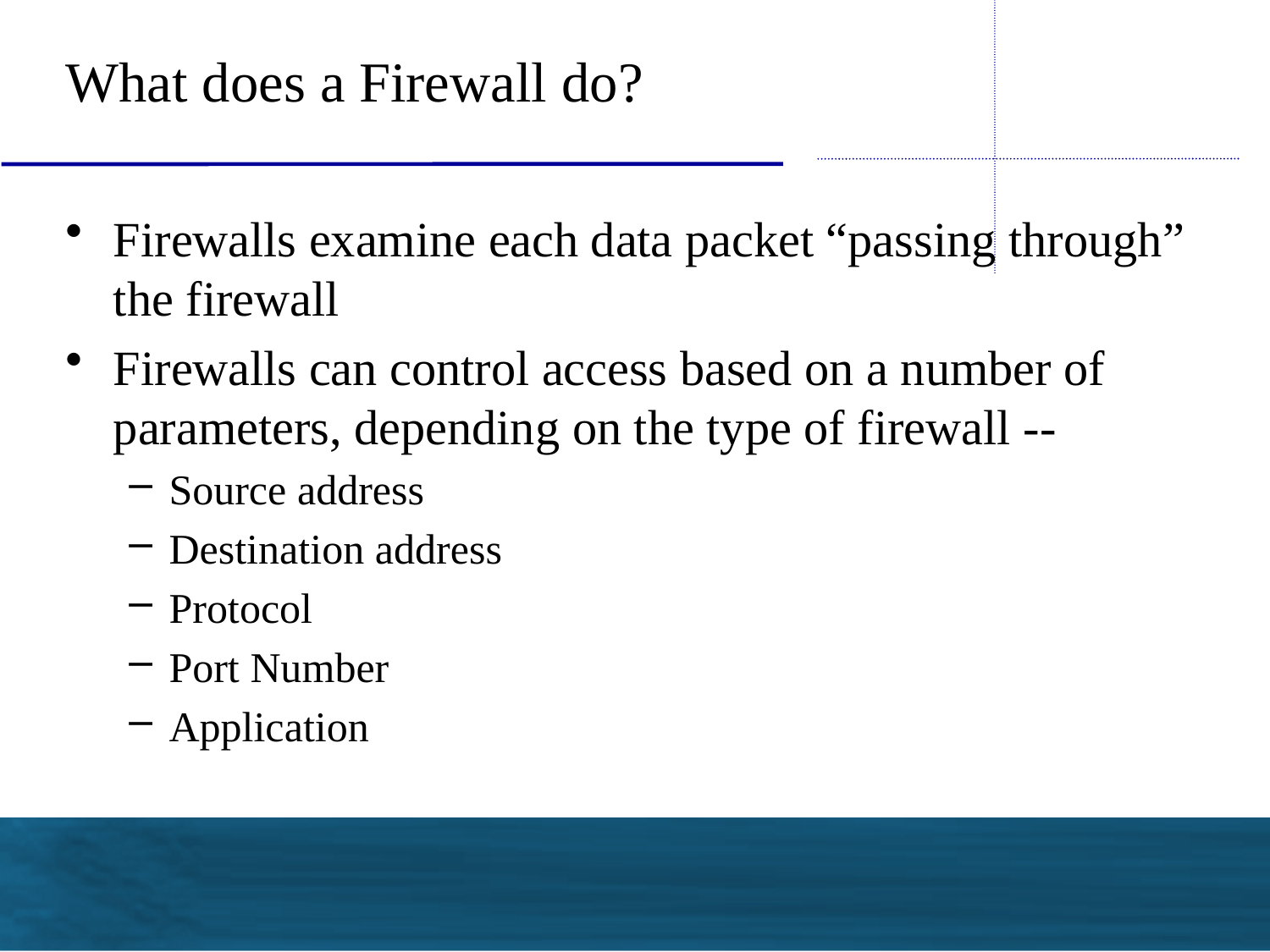

# What does a Firewall do?
Firewalls examine each data packet “passing through” the firewall
Firewalls can control access based on a number of parameters, depending on the type of firewall --
Source address
Destination address
Protocol
Port Number
Application